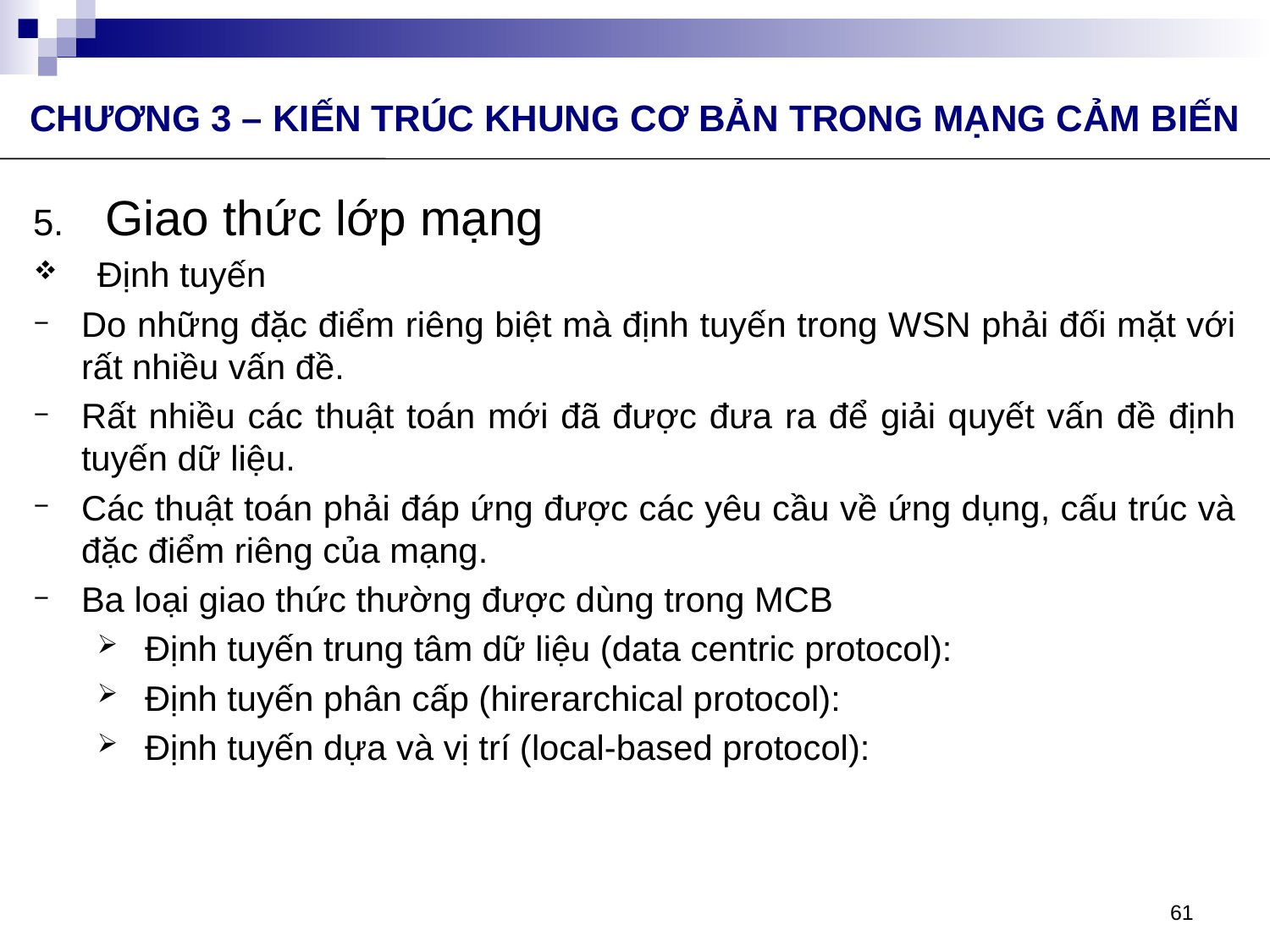

CHƯƠNG 3 – KIẾN TRÚC KHUNG CƠ BẢN TRONG MẠNG CẢM BIẾN

Giao thức lớp mạng
Định tuyến
Do những đặc điểm riêng biệt mà định tuyến trong WSN phải đối mặt với rất nhiều vấn đề.
Rất nhiều các thuật toán mới đã được đưa ra để giải quyết vấn đề định tuyến dữ liệu.
Các thuật toán phải đáp ứng được các yêu cầu về ứng dụng, cấu trúc và đặc điểm riêng của mạng.
Ba loại giao thức thường được dùng trong MCB
Định tuyến trung tâm dữ liệu (data centric protocol):
Định tuyến phân cấp (hirerarchical protocol):
Định tuyến dựa và vị trí (local-based protocol):
61